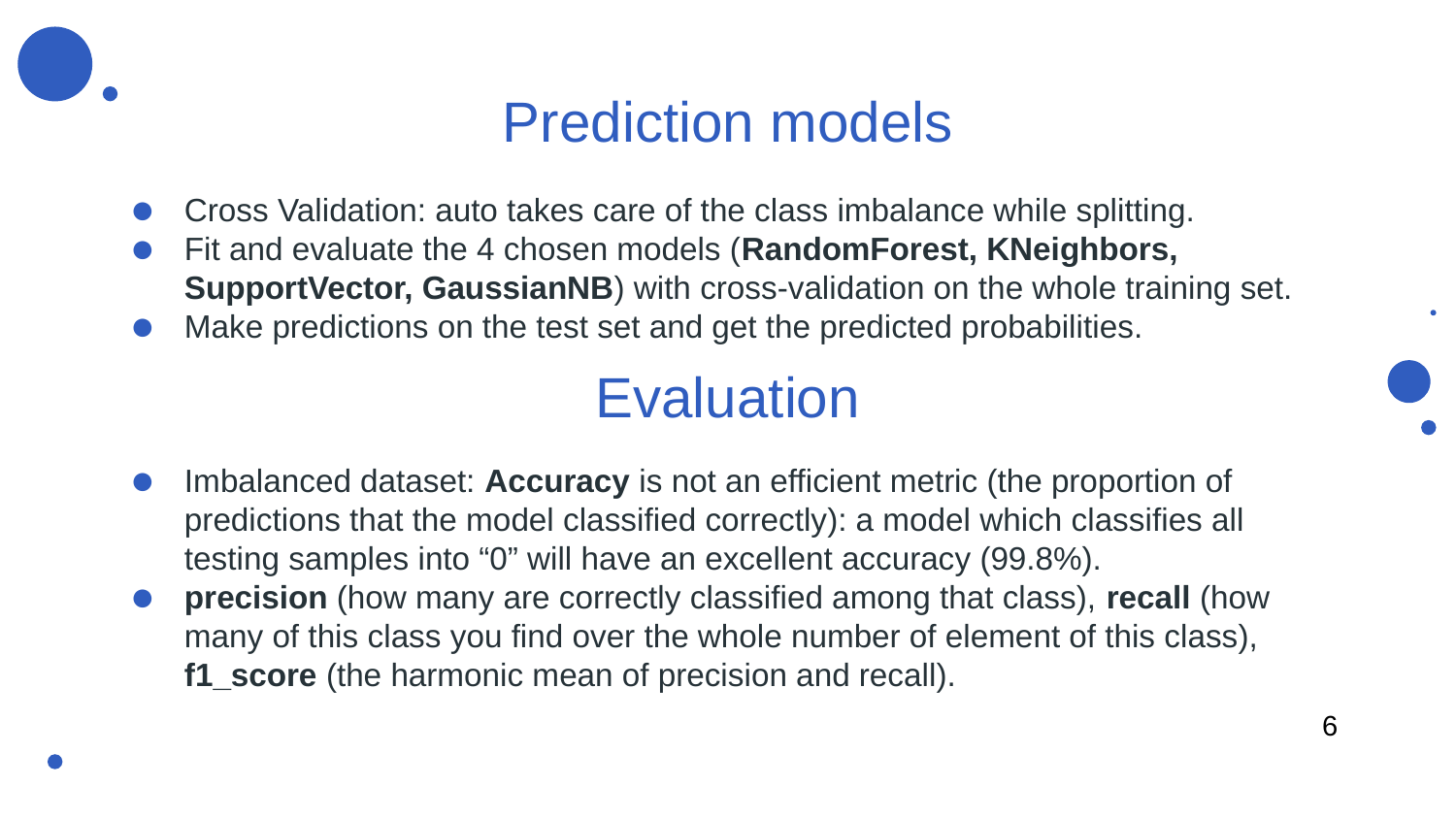

# Prediction models
Cross Validation: auto takes care of the class imbalance while splitting.
Fit and evaluate the 4 chosen models (RandomForest, KNeighbors, SupportVector, GaussianNB) with cross-validation on the whole training set.
Make predictions on the test set and get the predicted probabilities.

Imbalanced dataset: Accuracy is not an efficient metric (the proportion of predictions that the model classified correctly): a model which classifies all testing samples into “0” will have an excellent accuracy (99.8%).
precision (how many are correctly classified among that class), recall (how many of this class you find over the whole number of element of this class), f1_score (the harmonic mean of precision and recall).

Evaluation
6